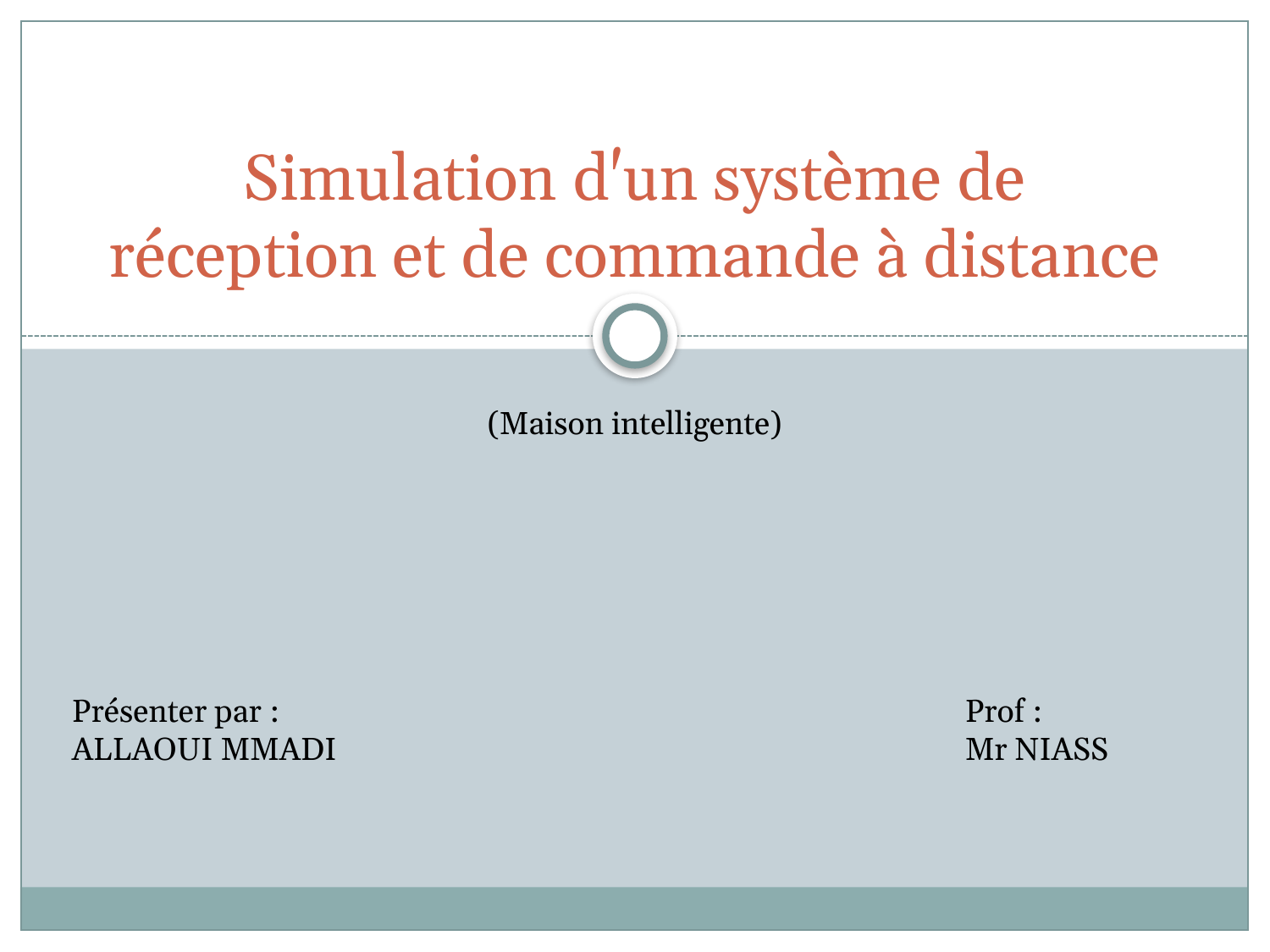

# Simulation d'un système de réception et de commande à distance
(Maison intelligente)
Présenter par :
ALLAOUI MMADI
Prof :
Mr NIASS